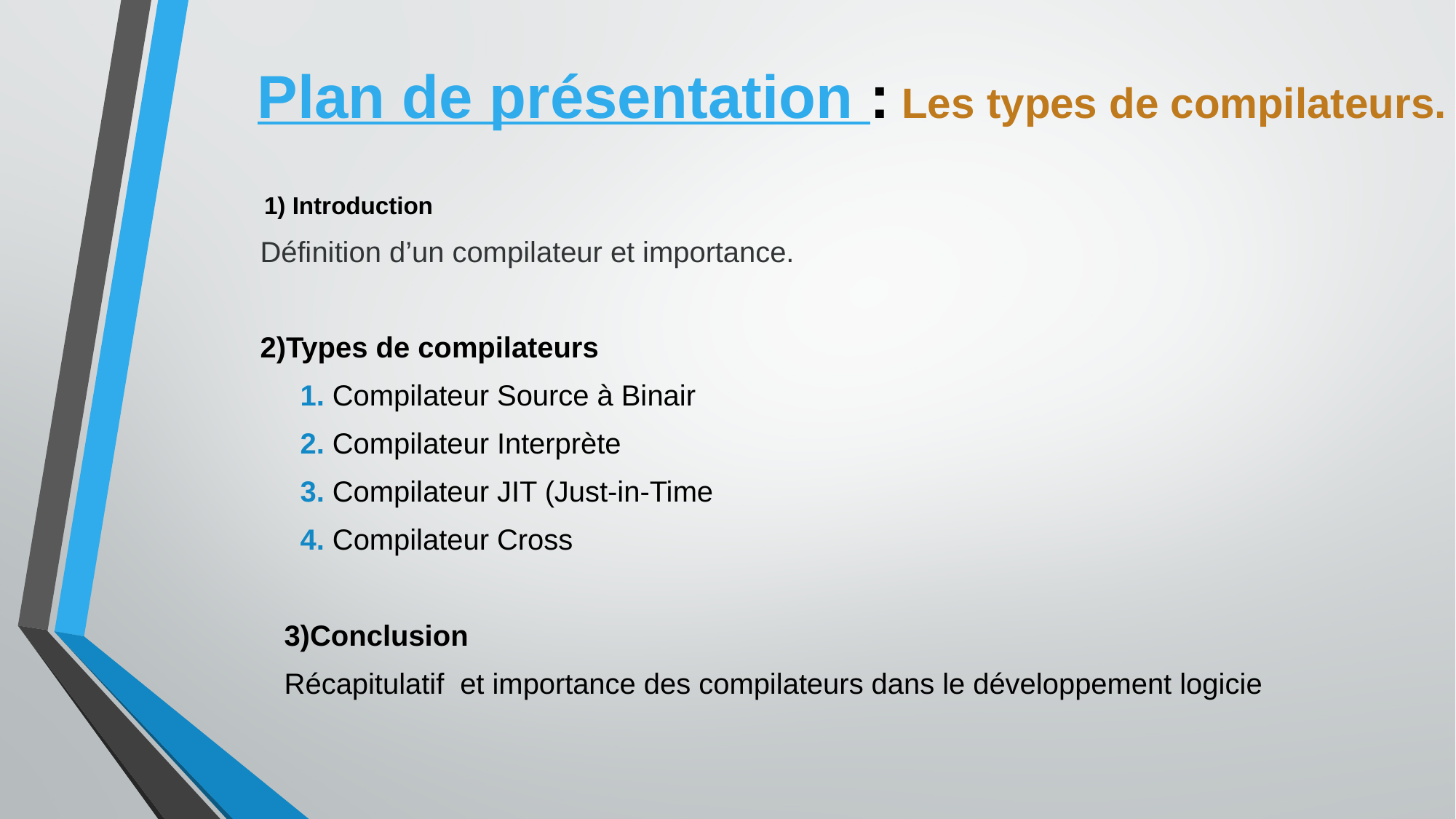

# Plan de présentation : Les types de compilateurs.

       1) Introduction
      Définition d’un compilateur et importance.

      2)Types de compilateurs
           1. Compilateur Source à Binair
           2. Compilateur Interprète
           3. Compilateur JIT (Just-in-Time
           4. Compilateur Cross

         3)Conclusion
         Récapitulatif  et importance des compilateurs dans le développement logicie